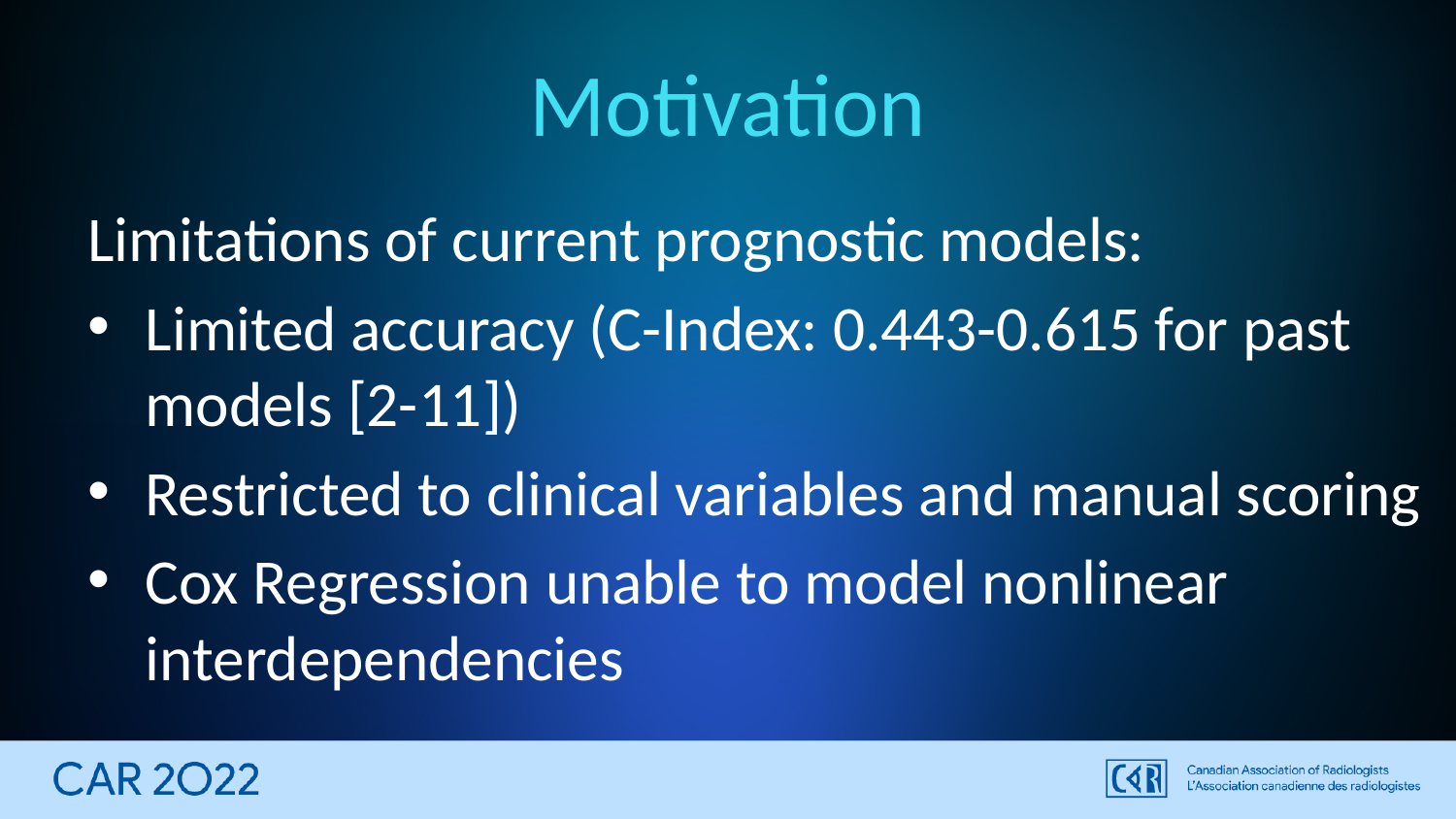

# Motivation
Limitations of current prognostic models:
Limited accuracy (C-Index: 0.443-0.615 for past models [2-11])
Restricted to clinical variables and manual scoring
Cox Regression unable to model nonlinear interdependencies